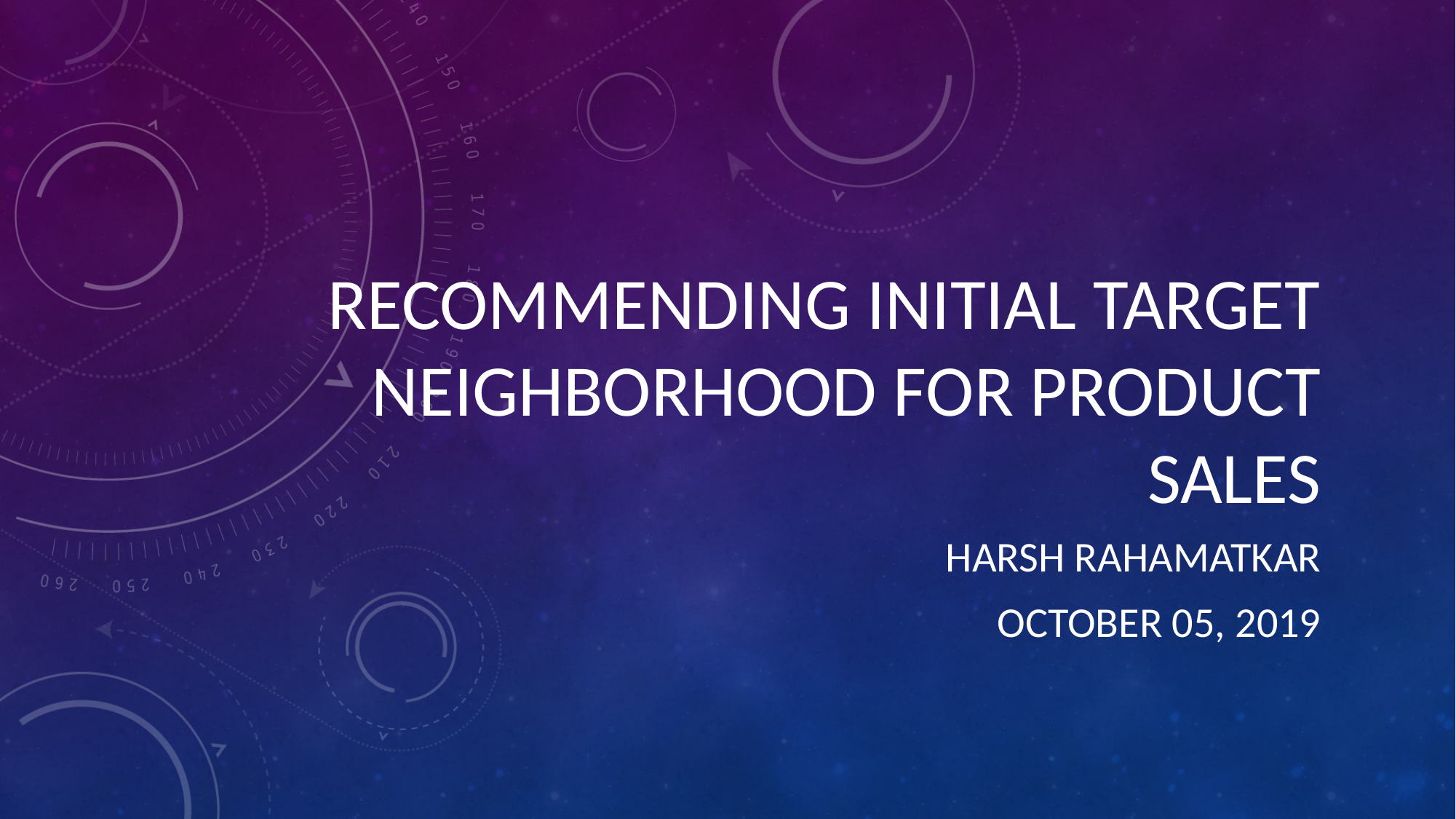

# Recommending initial target neighborhood for product sales
Harsh Rahamatkar
October 05, 2019